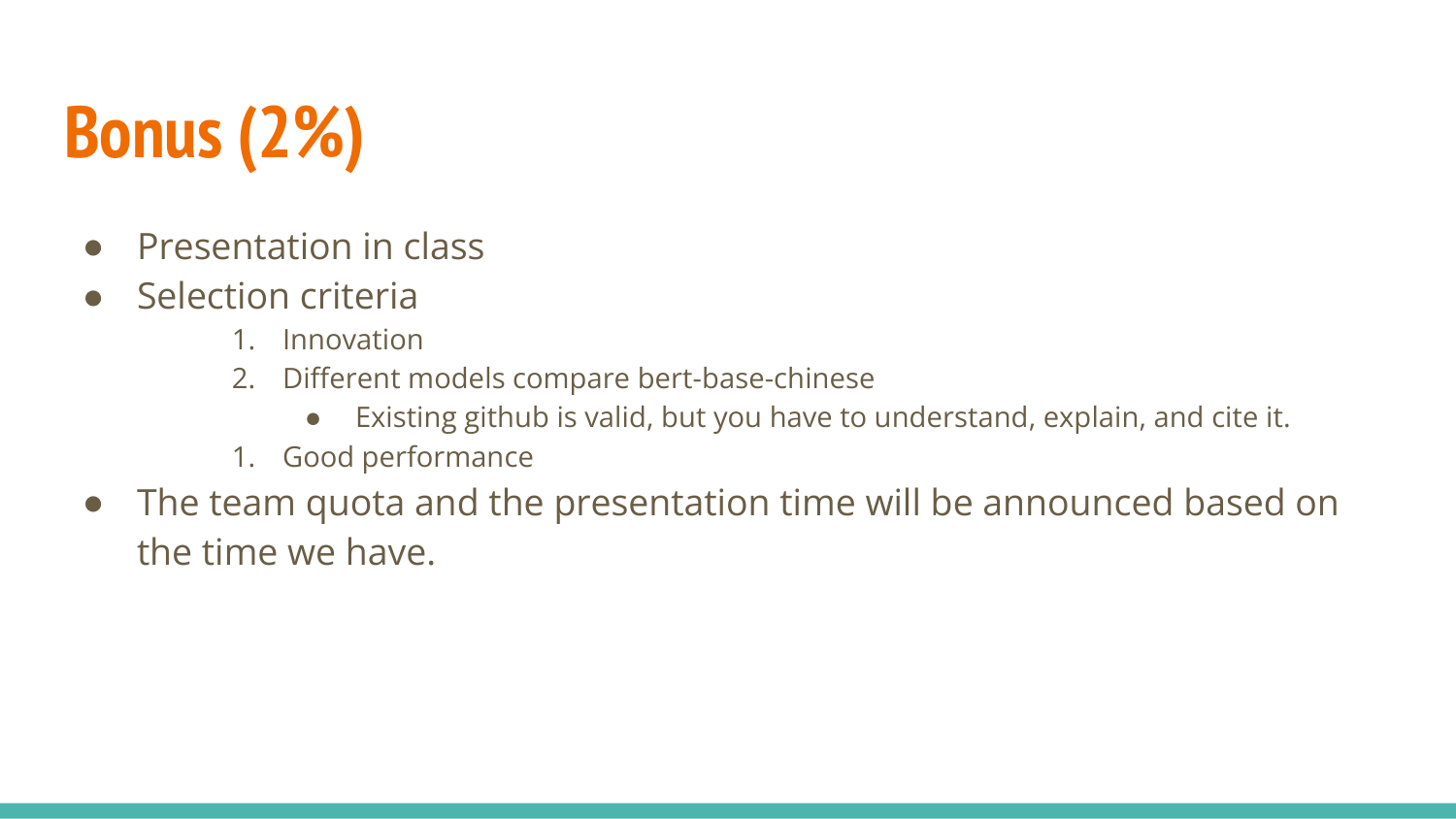

# Bonus (2%)
Presentation in class
Selection criteria
Innovation
Different models compare bert-base-chinese
Existing github is valid, but you have to understand, explain, and cite it.
Good performance
The team quota and the presentation time will be announced based on the time we have.